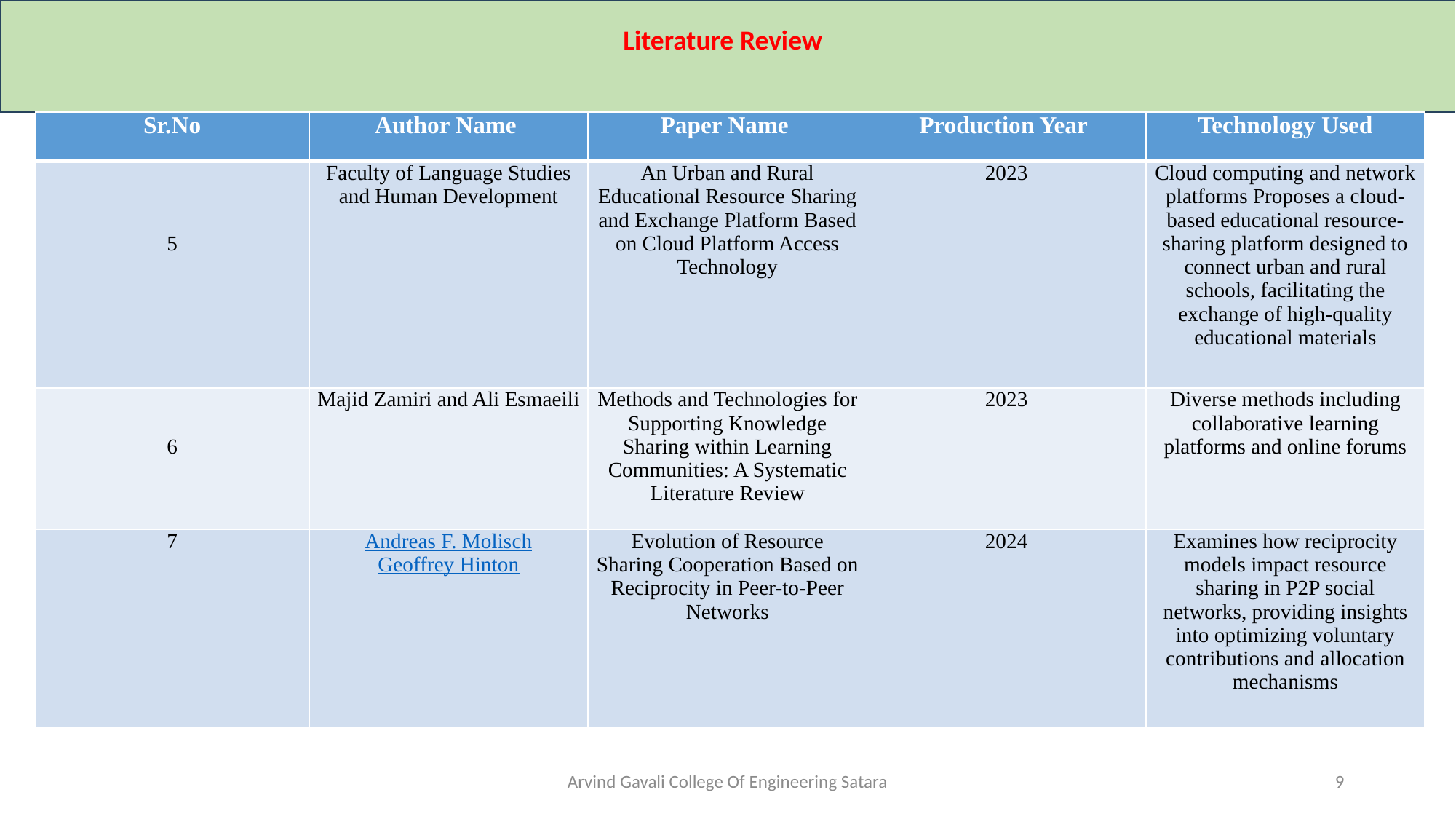

Literature Review

| Sr.No | Author Name | Paper Name | Production Year | Technology Used |
| --- | --- | --- | --- | --- |
| 5 | Faculty of Language Studies and Human Development | An Urban and Rural Educational Resource Sharing and Exchange Platform Based on Cloud Platform Access Technology | 2023 | Cloud computing and network platforms Proposes a cloud-based educational resource-sharing platform designed to connect urban and rural schools, facilitating the exchange of high-quality educational materials |
| 6 | Majid Zamiri and Ali Esmaeili | Methods and Technologies for Supporting Knowledge Sharing within Learning Communities: A Systematic Literature Review | 2023 | Diverse methods including collaborative learning platforms and online forums |
| 7 | Andreas F. Molisch Geoffrey Hinton | Evolution of Resource Sharing Cooperation Based on Reciprocity in Peer-to-Peer Networks | 2024 | Examines how reciprocity models impact resource sharing in P2P social networks, providing insights into optimizing voluntary contributions and allocation mechanisms |
Arvind Gavali College Of Engineering Satara
9